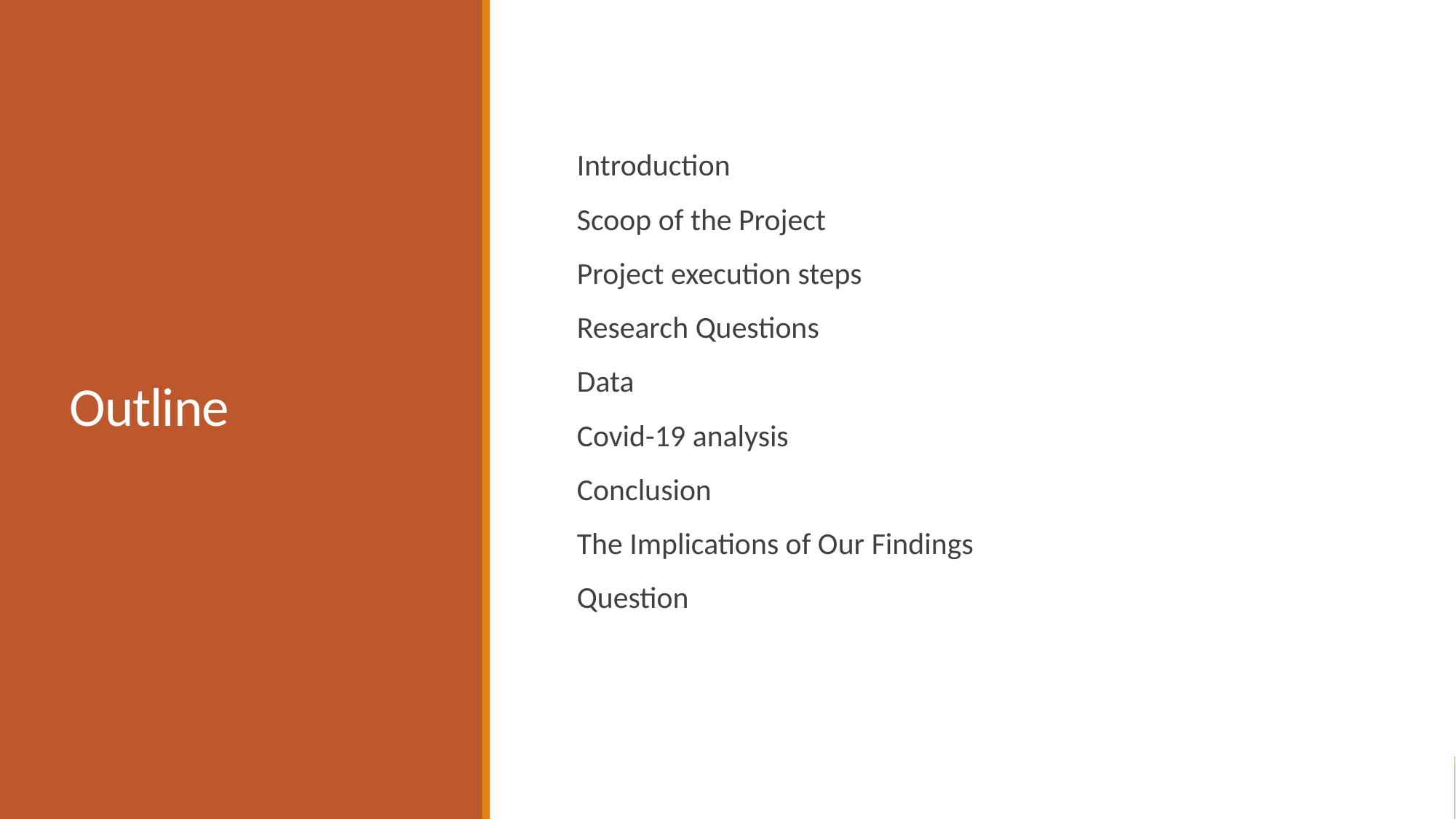

# Outline
Introduction
Scoop of the Project
Project execution steps
Research Questions
Data
Covid-19 analysis
Conclusion
The Implications of Our Findings
Question